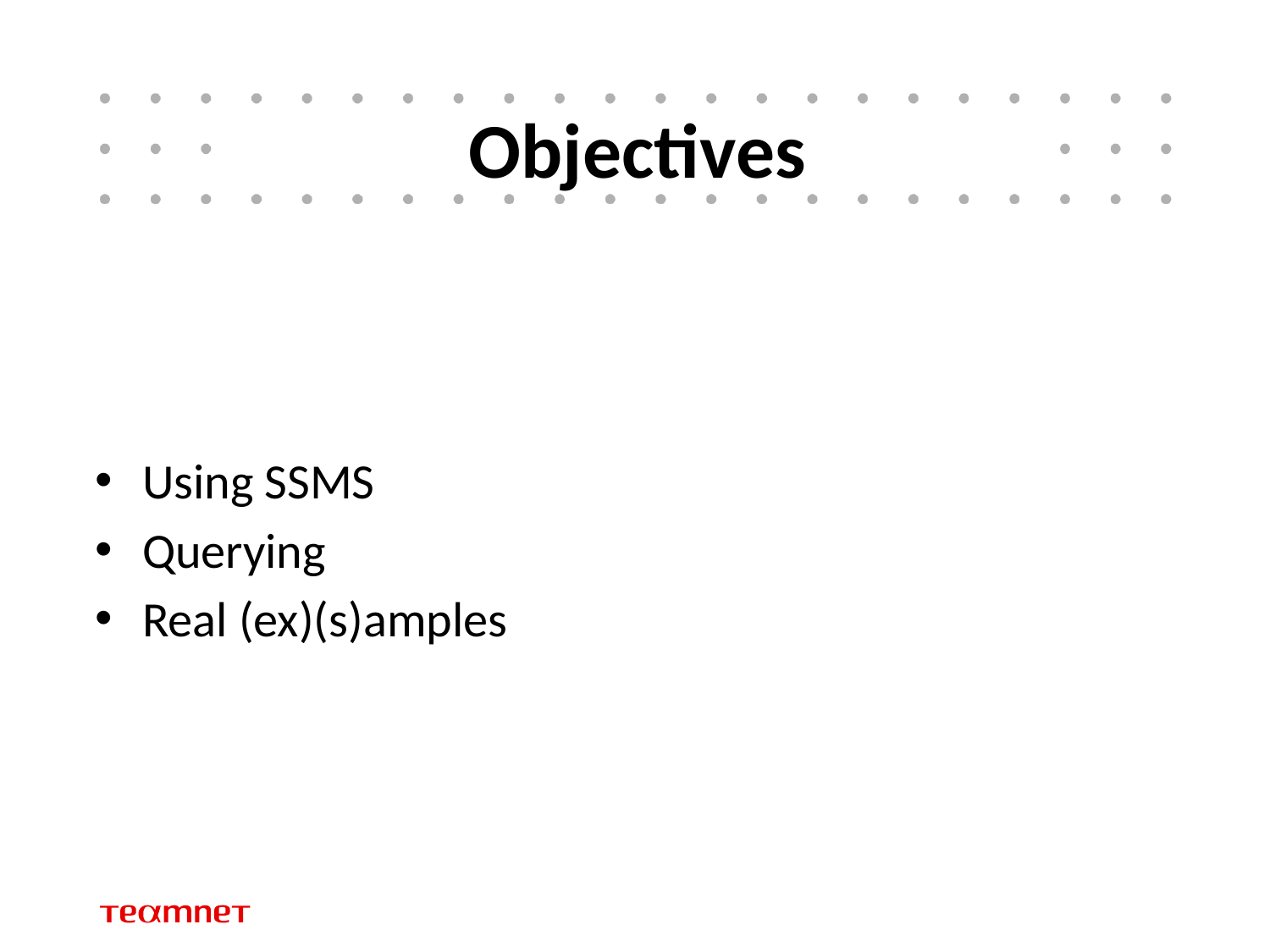

# Objectives
Using SSMS
Querying
Real (ex)(s)amples